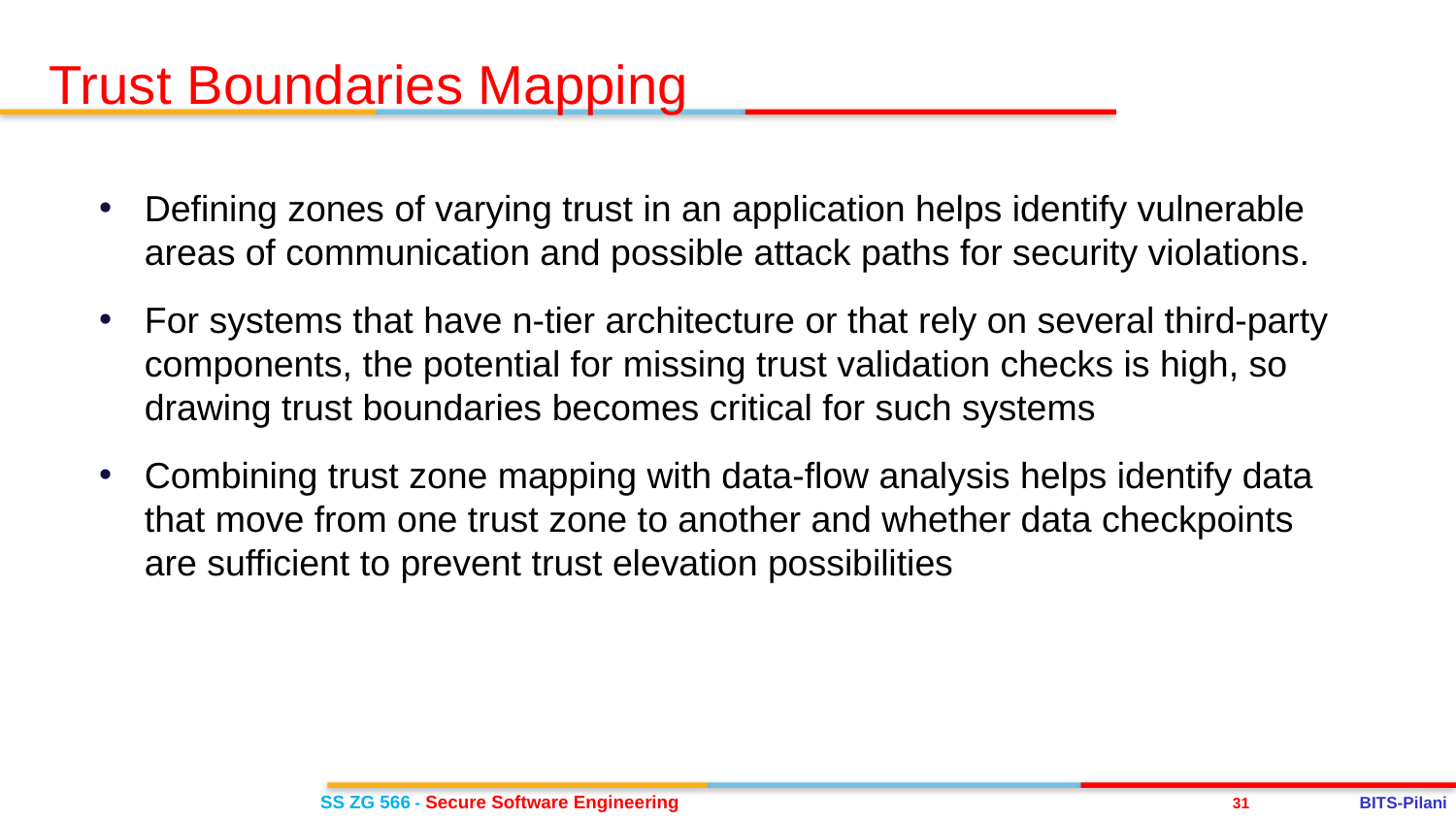

Trust Boundaries Mapping
Defining zones of varying trust in an application helps identify vulnerable areas of communication and possible attack paths for security violations.
For systems that have n-tier architecture or that rely on several third-party components, the potential for missing trust validation checks is high, so drawing trust boundaries becomes critical for such systems
Combining trust zone mapping with data-flow analysis helps identify data that move from one trust zone to another and whether data checkpoints are sufficient to prevent trust elevation possibilities